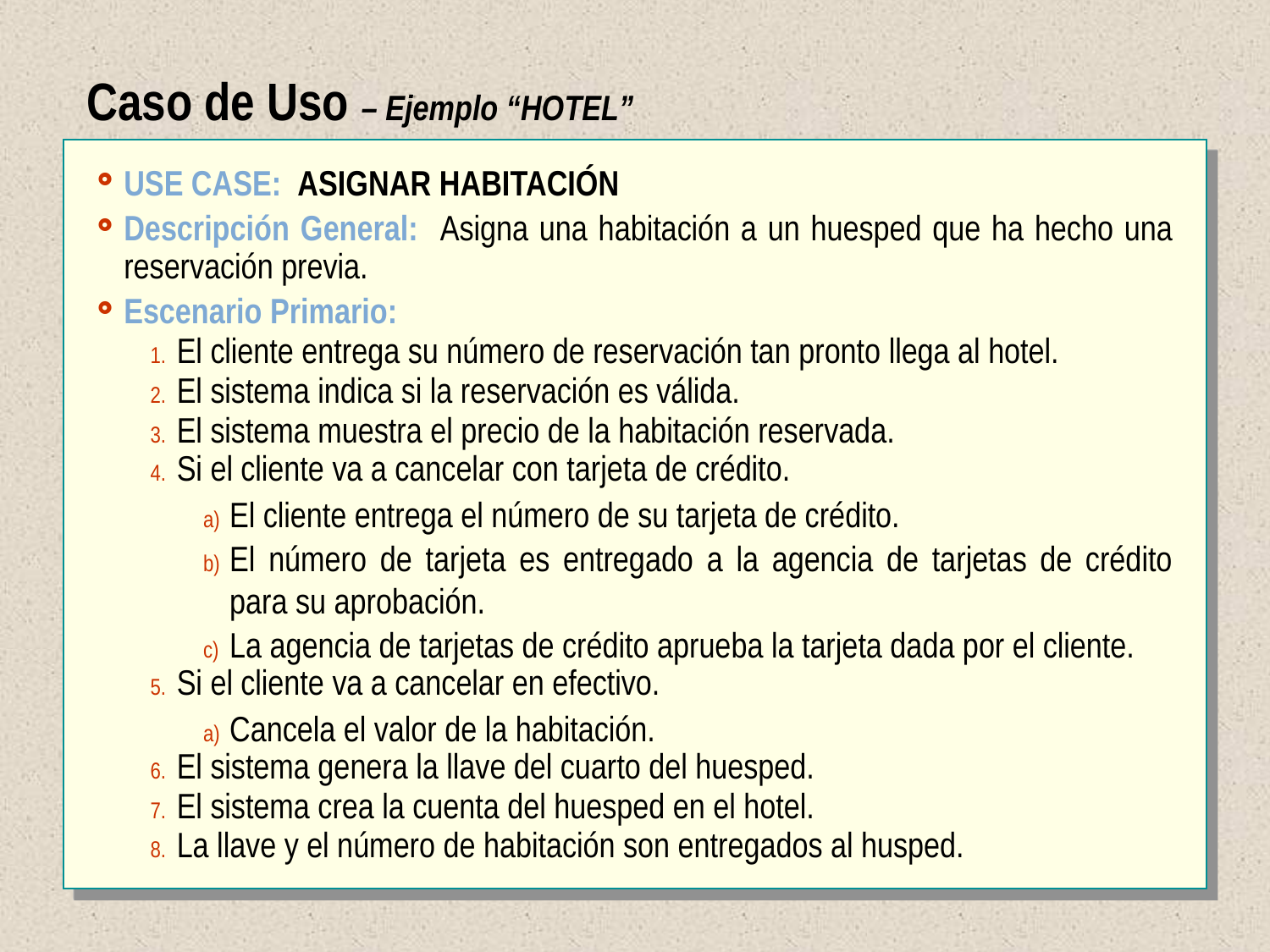

Caso de Uso – Ejemplo “HOTEL”
USE CASE:  ASIGNAR HABITACIÓN
Descripción General:  Asigna una habitación a un huesped que ha hecho una reservación previa.
Escenario Primario:
El cliente entrega su número de reservación tan pronto llega al hotel.
El sistema indica si la reservación es válida.
El sistema muestra el precio de la habitación reservada.
Si el cliente va a cancelar con tarjeta de crédito.
El cliente entrega el número de su tarjeta de crédito.
El número de tarjeta es entregado a la agencia de tarjetas de crédito para su aprobación.
La agencia de tarjetas de crédito aprueba la tarjeta dada por el cliente.
Si el cliente va a cancelar en efectivo.
Cancela el valor de la habitación.
El sistema genera la llave del cuarto del huesped.
El sistema crea la cuenta del huesped en el hotel.
La llave y el número de habitación son entregados al husped.